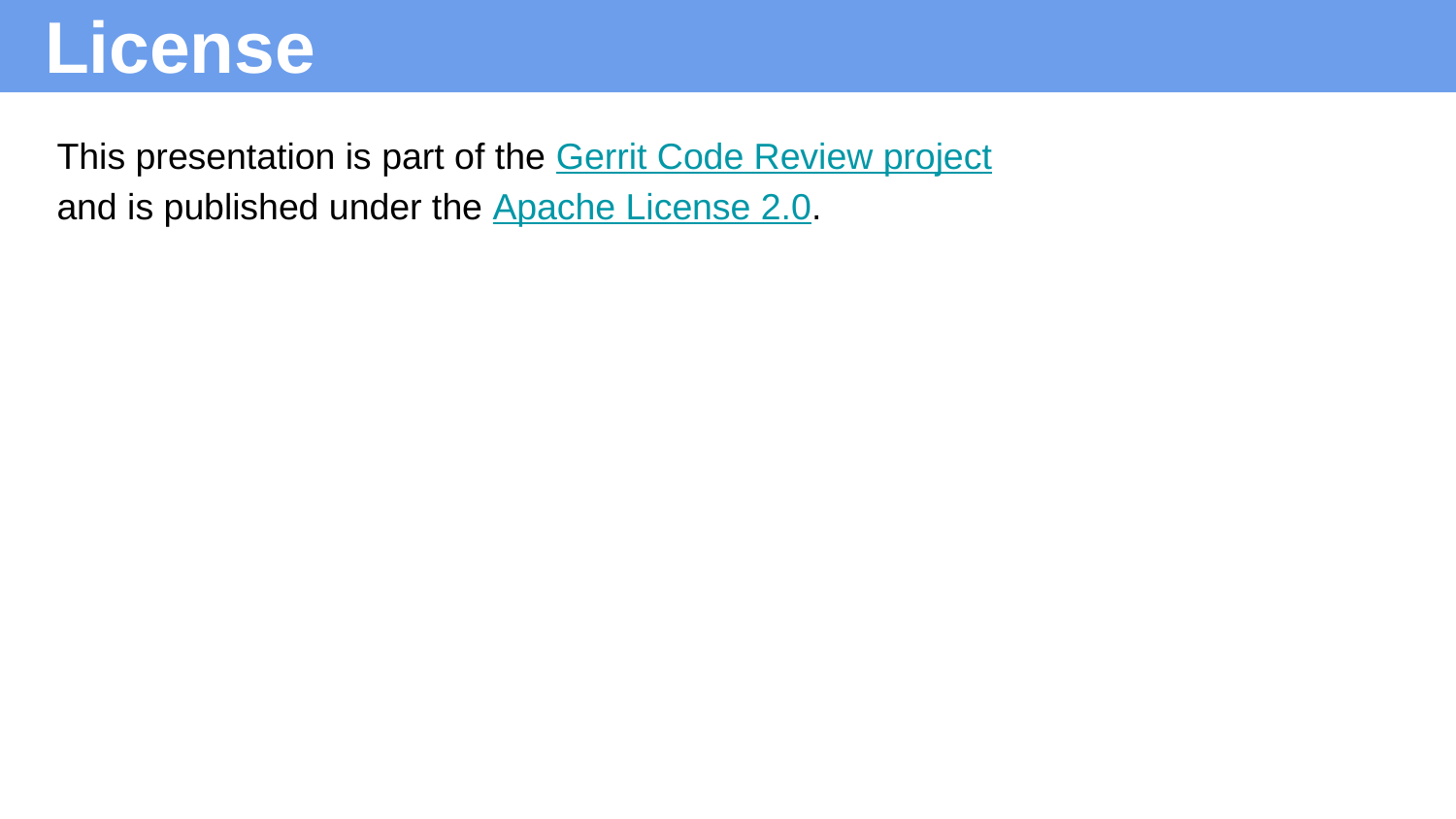

# License

This presentation is part of the Gerrit Code Review project and is published under the Apache License 2.0.